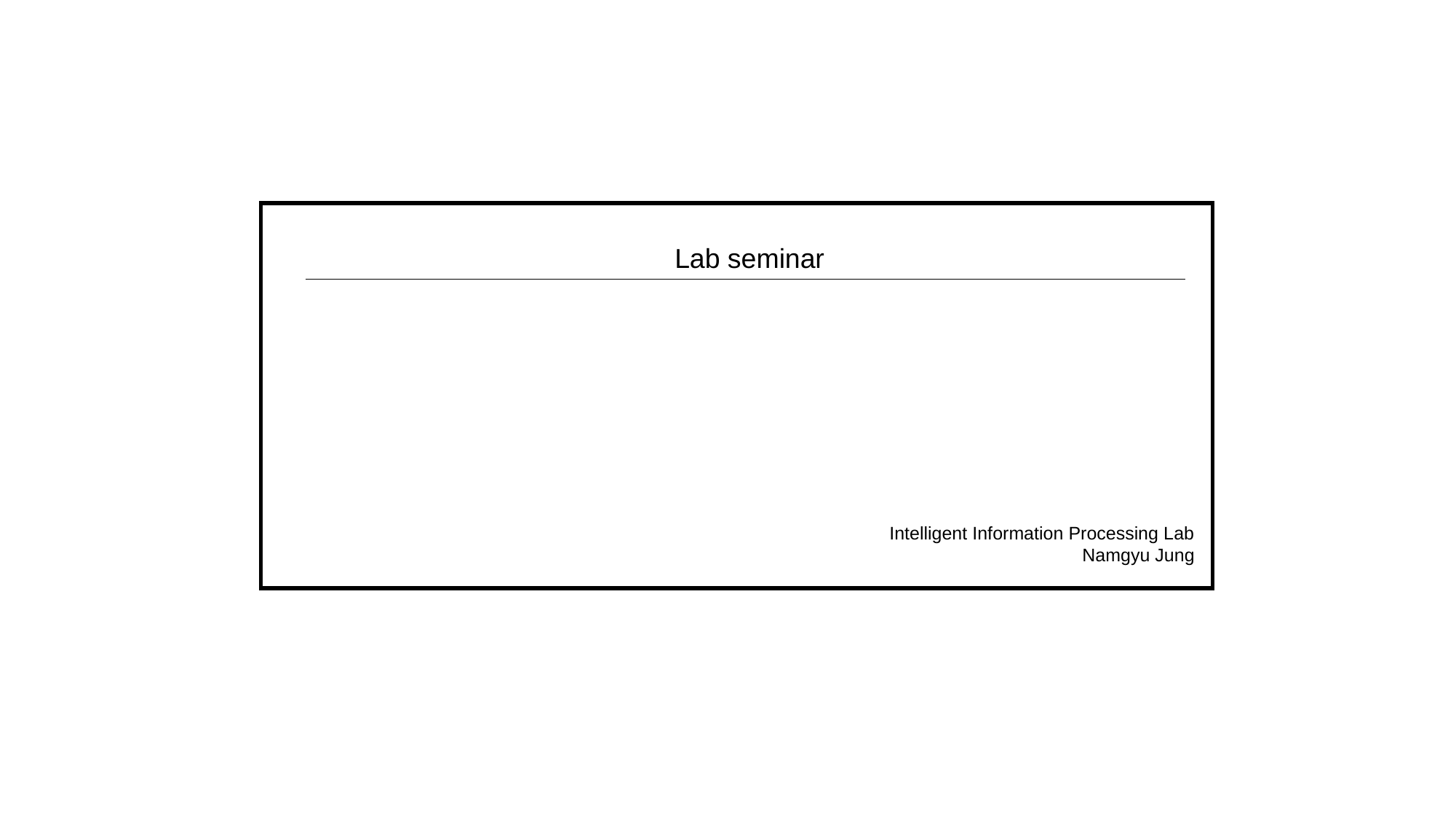

Lab seminar
Intelligent Information Processing Lab
		Namgyu Jung